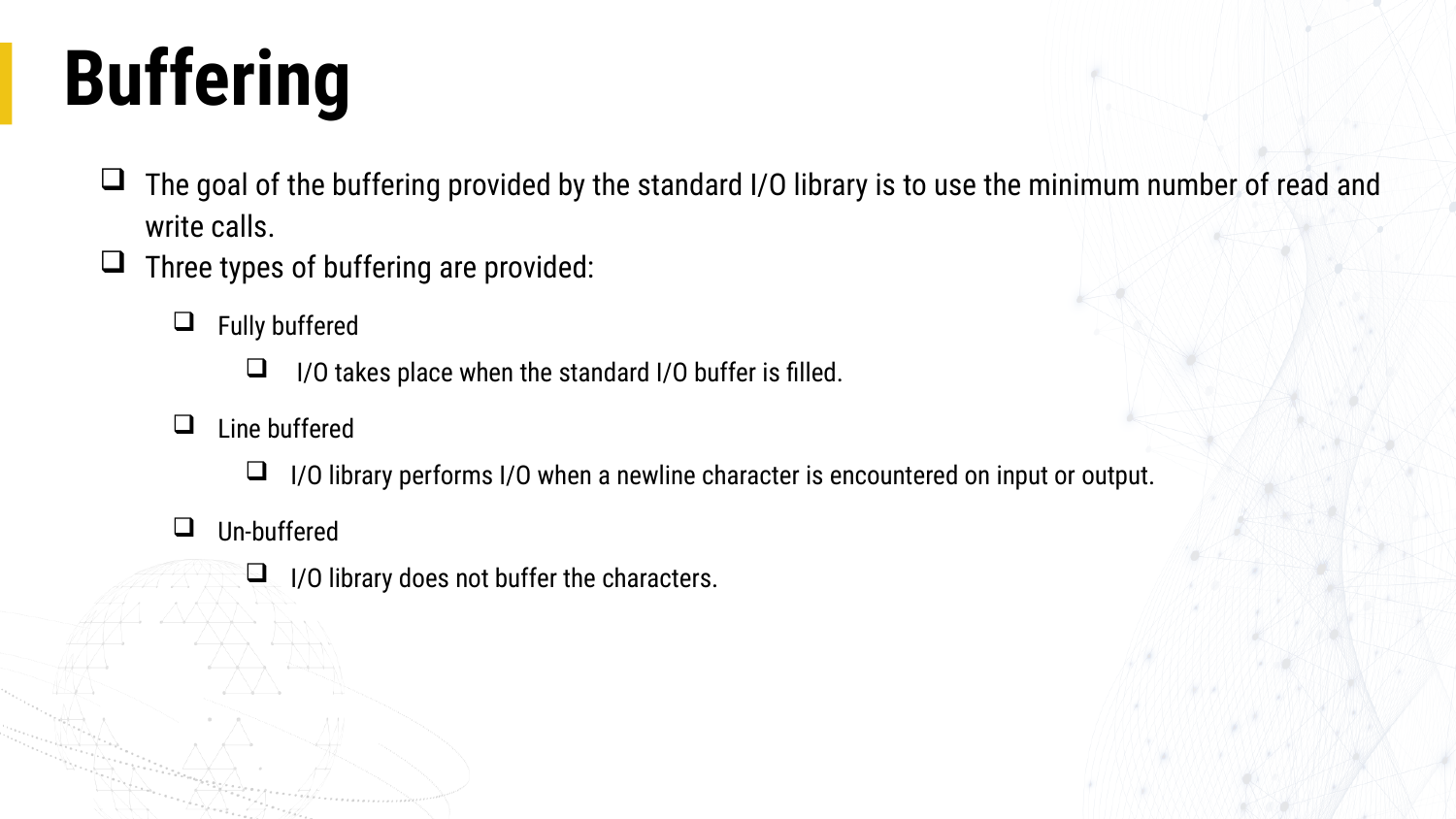

# Buffering
The goal of the buffering provided by the standard I/O library is to use the minimum number of read and write calls.
Three types of buffering are provided:
Fully buffered
 I/O takes place when the standard I/O buffer is filled.
Line buffered
I/O library performs I/O when a newline character is encountered on input or output.
Un-buffered
I/O library does not buffer the characters.